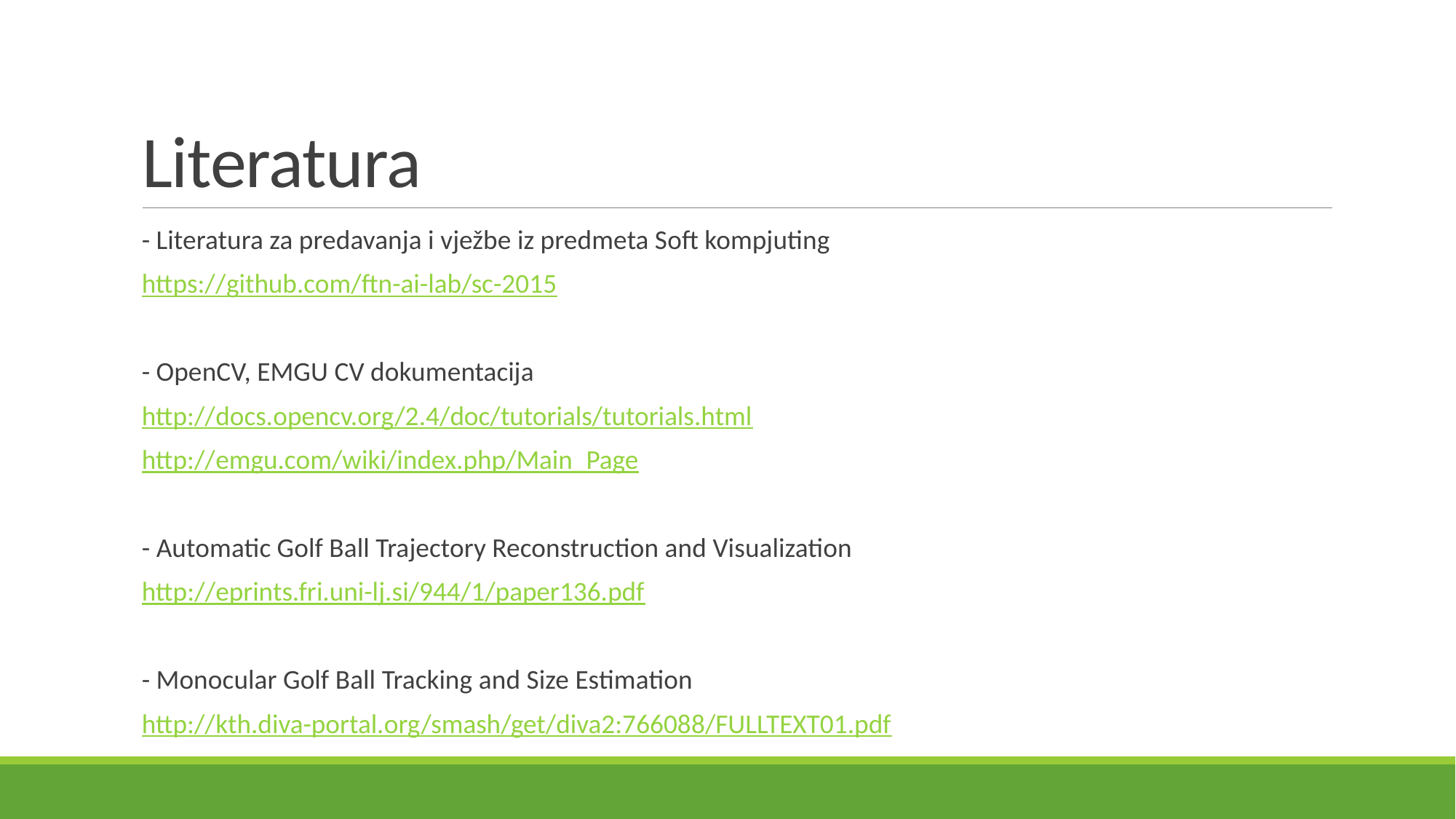

# Literatura
- Literatura za predavanja i vježbe iz predmeta Soft kompjuting
https://github.com/ftn-ai-lab/sc-2015

- OpenCV, EMGU CV dokumentacija
http://docs.opencv.org/2.4/doc/tutorials/tutorials.html
http://emgu.com/wiki/index.php/Main_Page

- Automatic Golf Ball Trajectory Reconstruction and Visualization
http://eprints.fri.uni-lj.si/944/1/paper136.pdf

- Monocular Golf Ball Tracking and Size Estimation
http://kth.diva-portal.org/smash/get/diva2:766088/FULLTEXT01.pdf